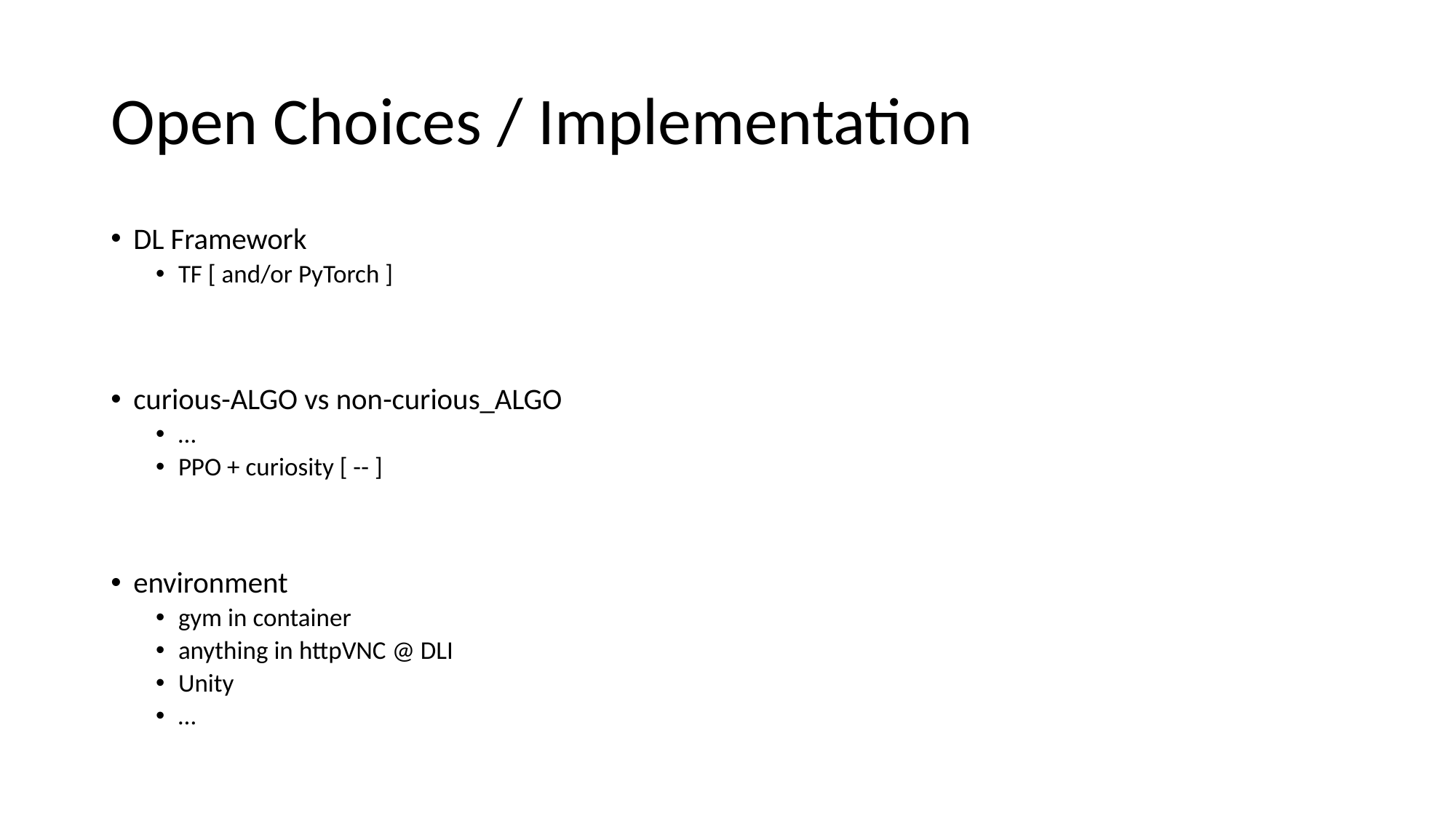

# Open Choices / Implementation
DL Framework
TF [ and/or PyTorch ]

curious-ALGO vs non-curious_ALGO
…
PPO + curiosity [ -- ]

environment
gym in container
anything in httpVNC @ DLI
Unity
…